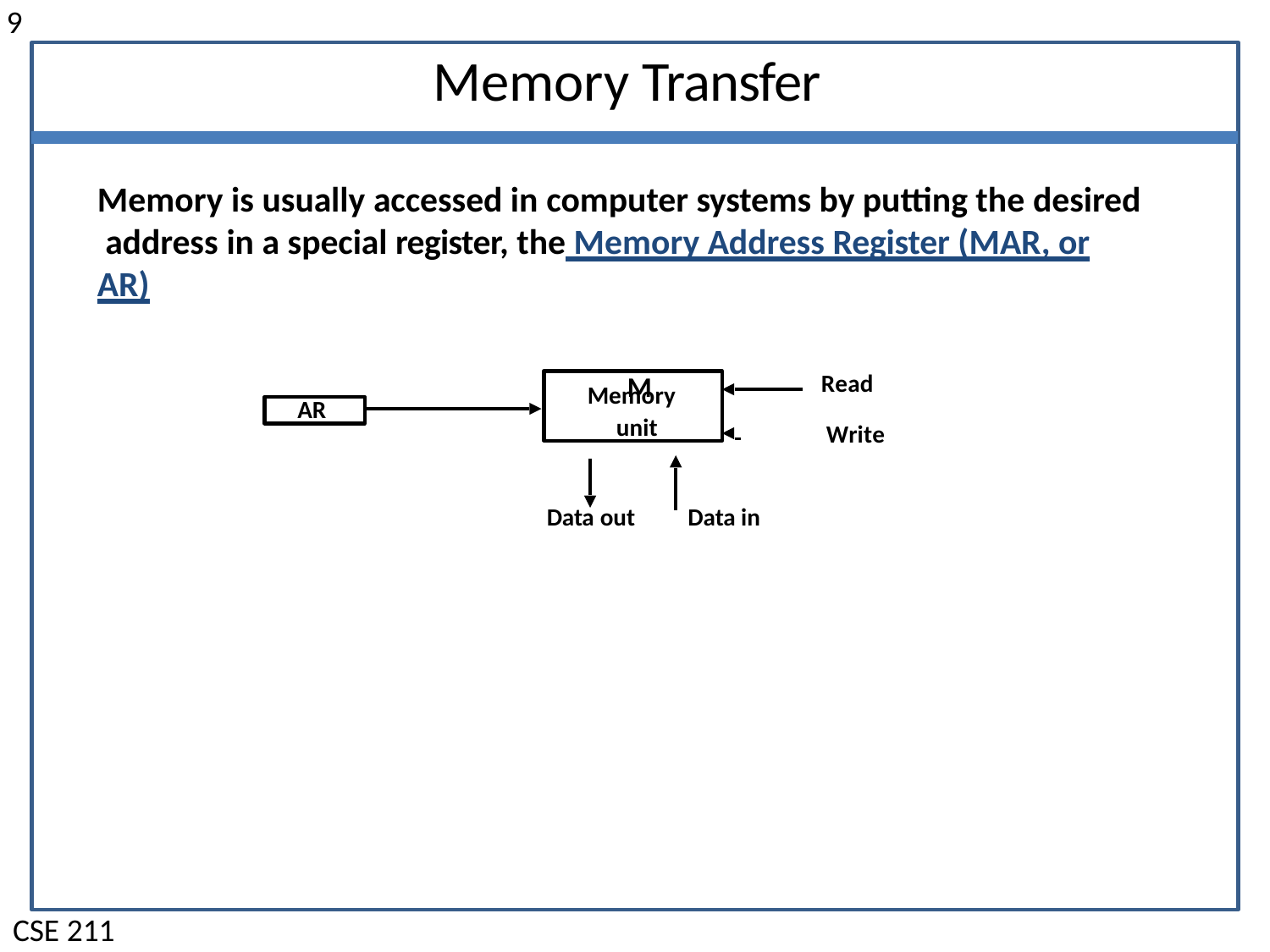

9
# Memory Transfer

Memory is usually accessed in computer systems by putting the desired  address in a special register, the Memory Address Register (MAR, or AR)

M
Read
Memory  unit

AR

Write

Data out	Data in
CSE 211